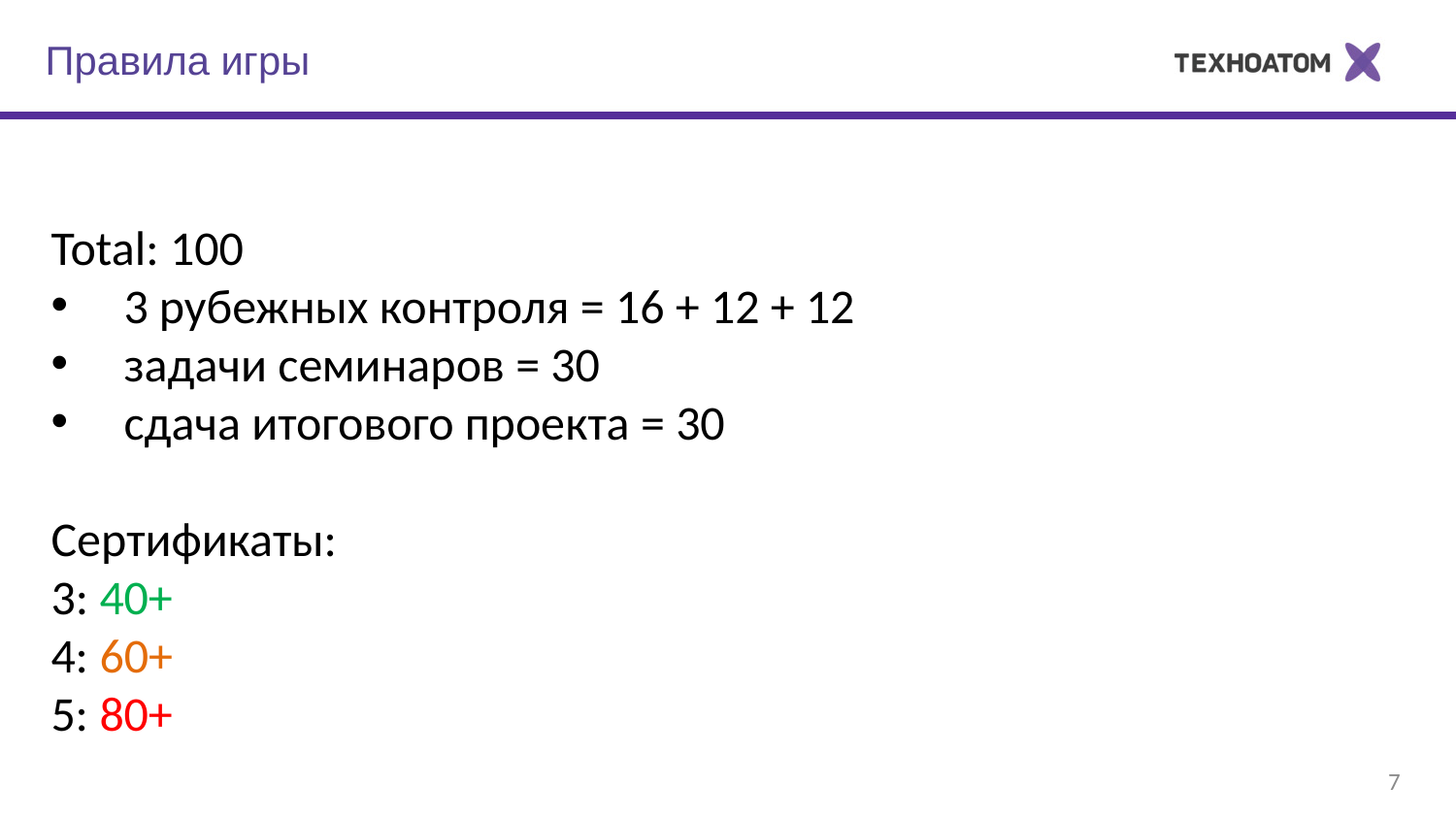

Правила игры
Total: 100
3 рубежных контроля = 16 + 12 + 12
задачи семинаров = 30
сдача итогового проекта = 30

Сертификаты:
3: 40+
4: 60+
5: 80+

7